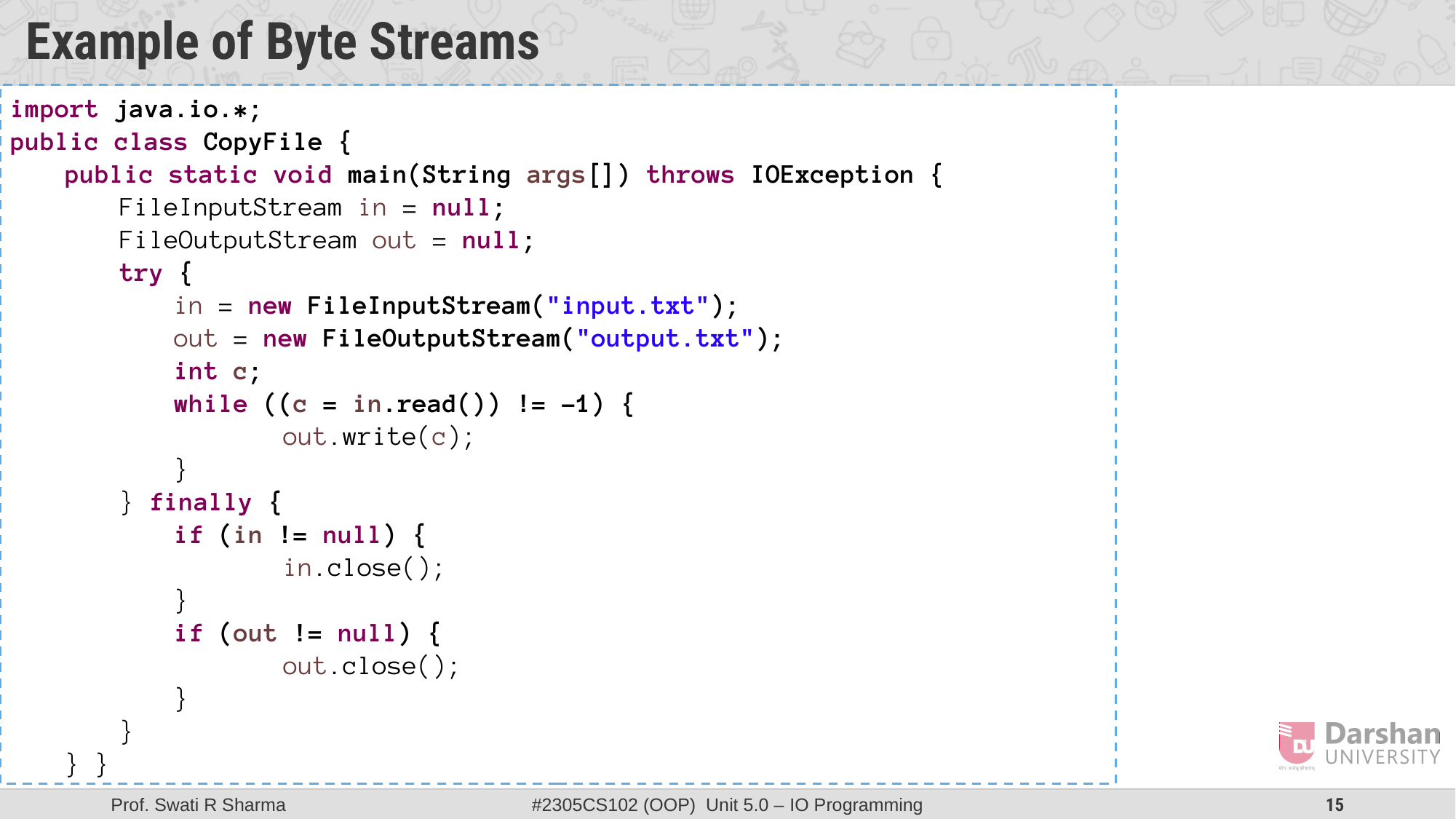

# Example of Byte Streams
import java.io.*;
public class CopyFile {
public static void main(String args[]) throws IOException {
FileInputStream in = null;
FileOutputStream out = null;
try {
in = new FileInputStream("input.txt");
out = new FileOutputStream("output.txt");
int c;
while ((c = in.read()) != -1) {
	out.write(c);
}
} finally {
if (in != null) {
	in.close();
}
if (out != null) {
	out.close();
}
}
} }